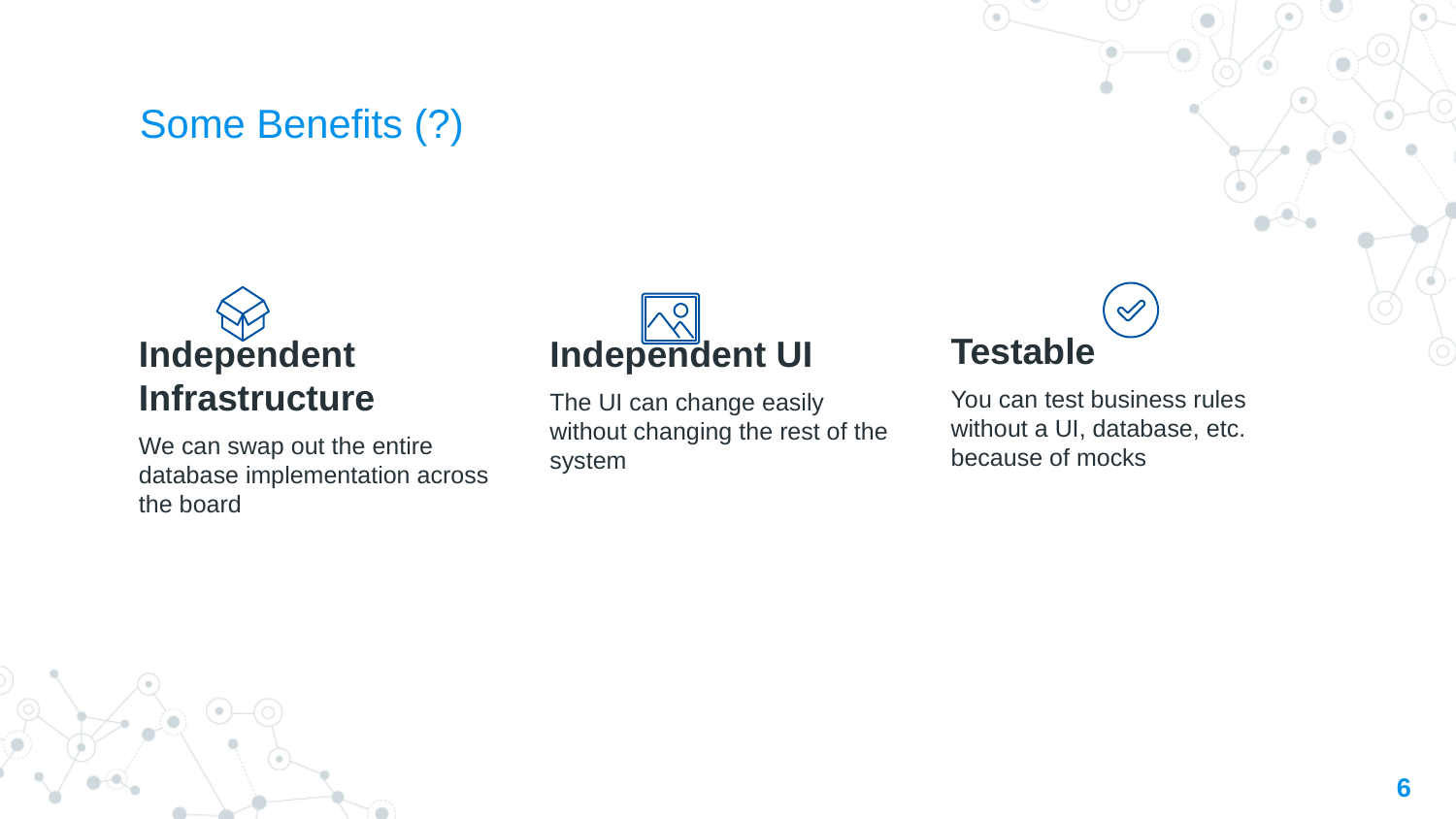

# Some Benefits (?)

Testable
You can test business rules without a UI, database, etc. because of mocks

Independent Infrastructure
We can swap out the entire database implementation across the board
Independent UI
The UI can change easily without changing the rest of the system
6